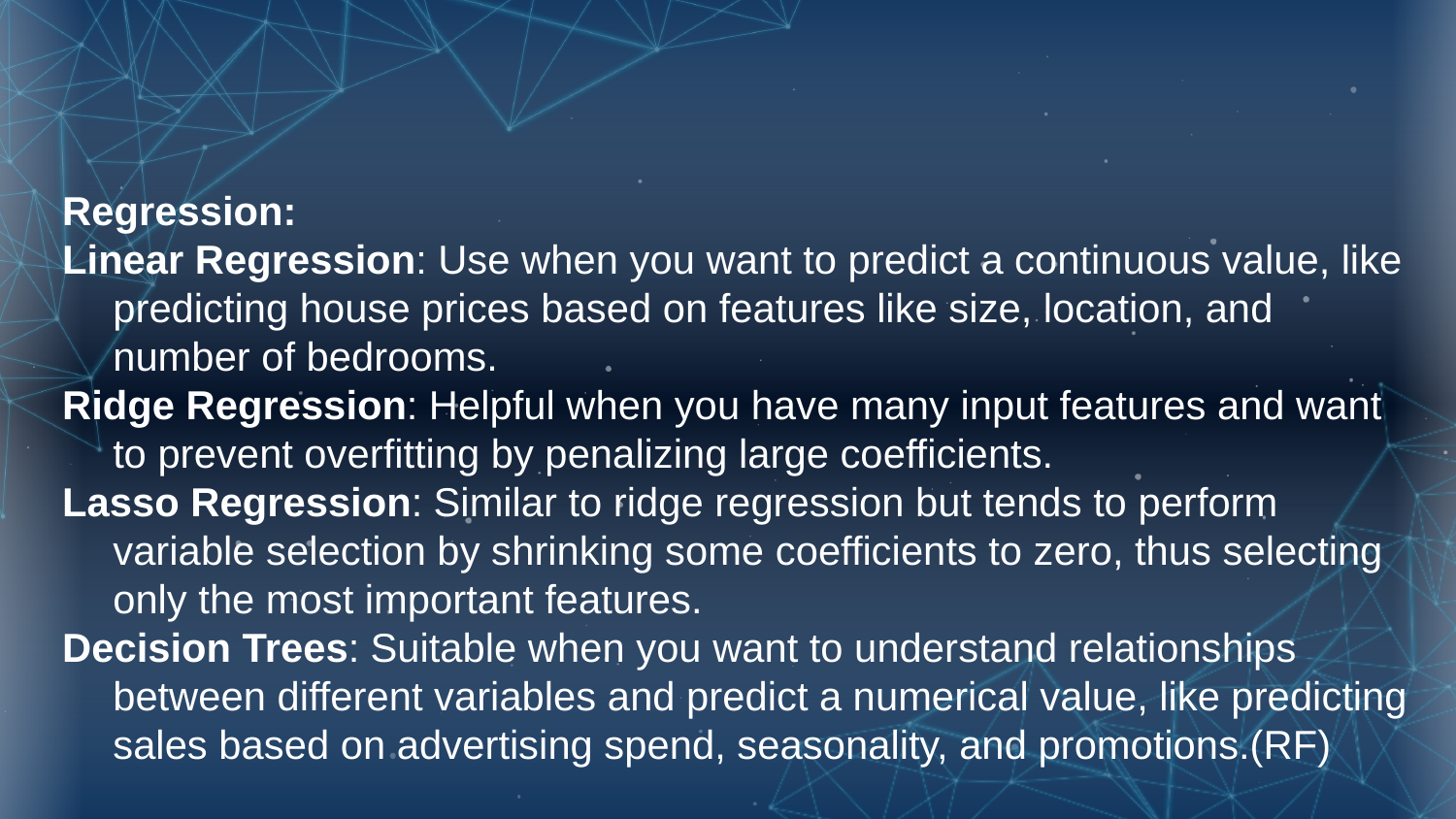

Regression:
Linear Regression: Use when you want to predict a continuous value, like predicting house prices based on features like size, location, and number of bedrooms.
Ridge Regression: Helpful when you have many input features and want to prevent overfitting by penalizing large coefficients.
Lasso Regression: Similar to ridge regression but tends to perform variable selection by shrinking some coefficients to zero, thus selecting only the most important features.
Decision Trees: Suitable when you want to understand relationships between different variables and predict a numerical value, like predicting sales based on advertising spend, seasonality, and promotions.(RF)